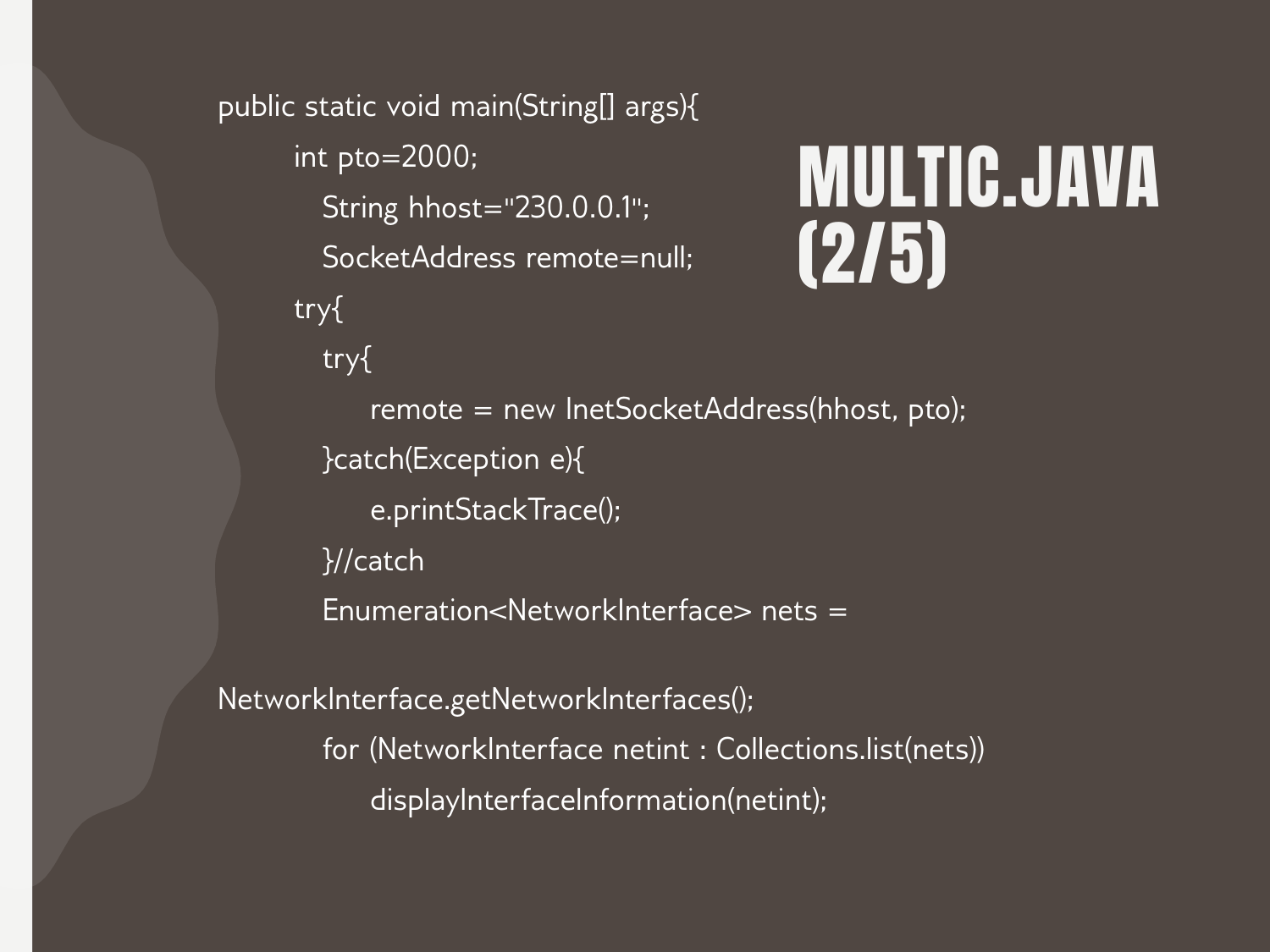

public static void main(String[] args){
        int pto=2000;
           String hhost="230.0.0.1";
           SocketAddress remote=null;
        try{
           try{
                remote = new InetSocketAddress(hhost, pto);
           }catch(Exception e){
                e.printStackTrace();
           }//catch
           Enumeration<NetworkInterface> nets =
				      NetworkInterface.getNetworkInterfaces();
           for (NetworkInterface netint : Collections.list(nets))
                displayInterfaceInformation(netint);

# MultiC.java (2/5)